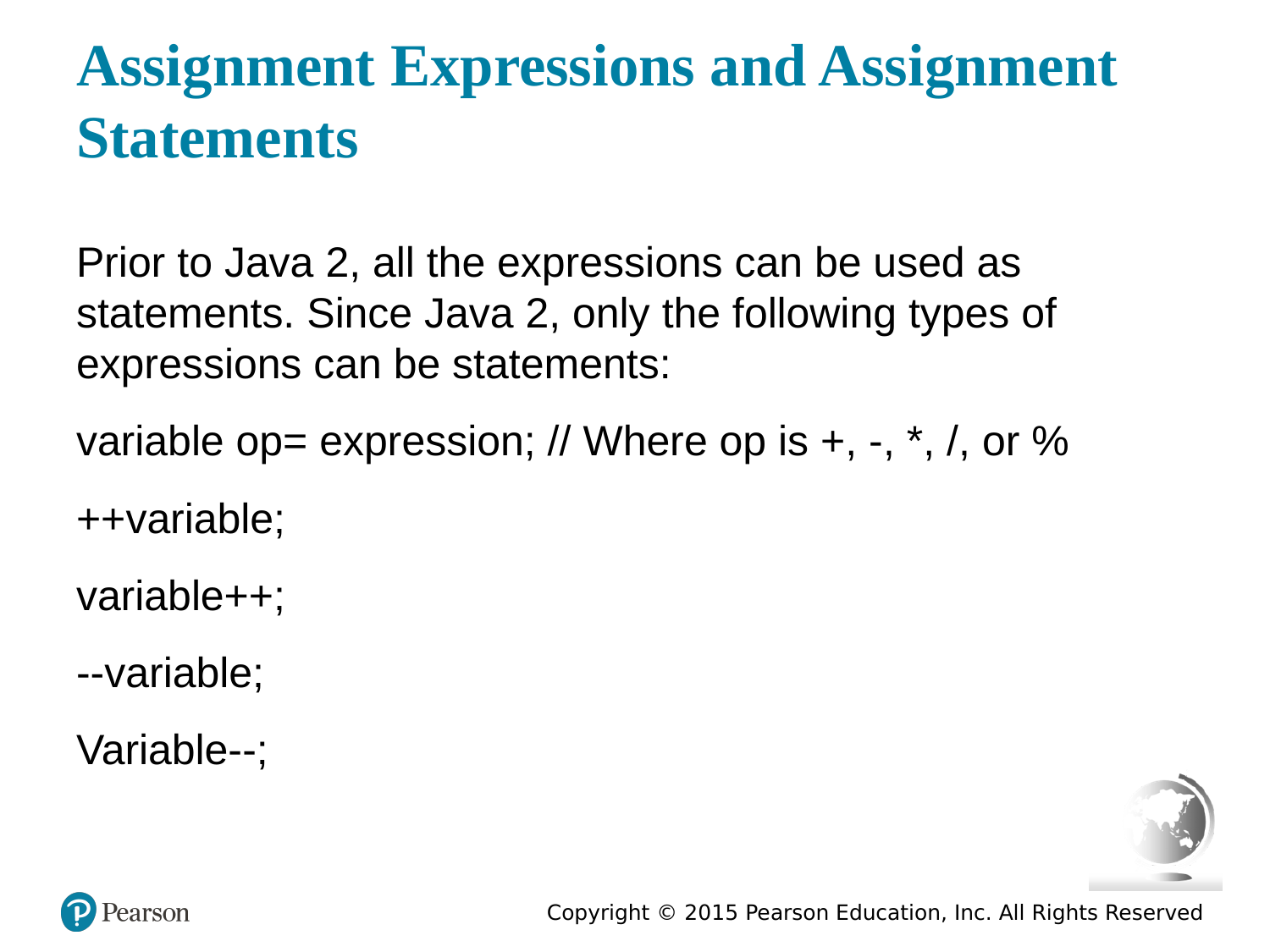

# Assignment Expressions and Assignment Statements
Prior to Java 2, all the expressions can be used as statements. Since Java 2, only the following types of expressions can be statements:
variable op= expression; // Where op is +, -, *, /, or %
++variable;
variable++;
--variable;
Variable--;